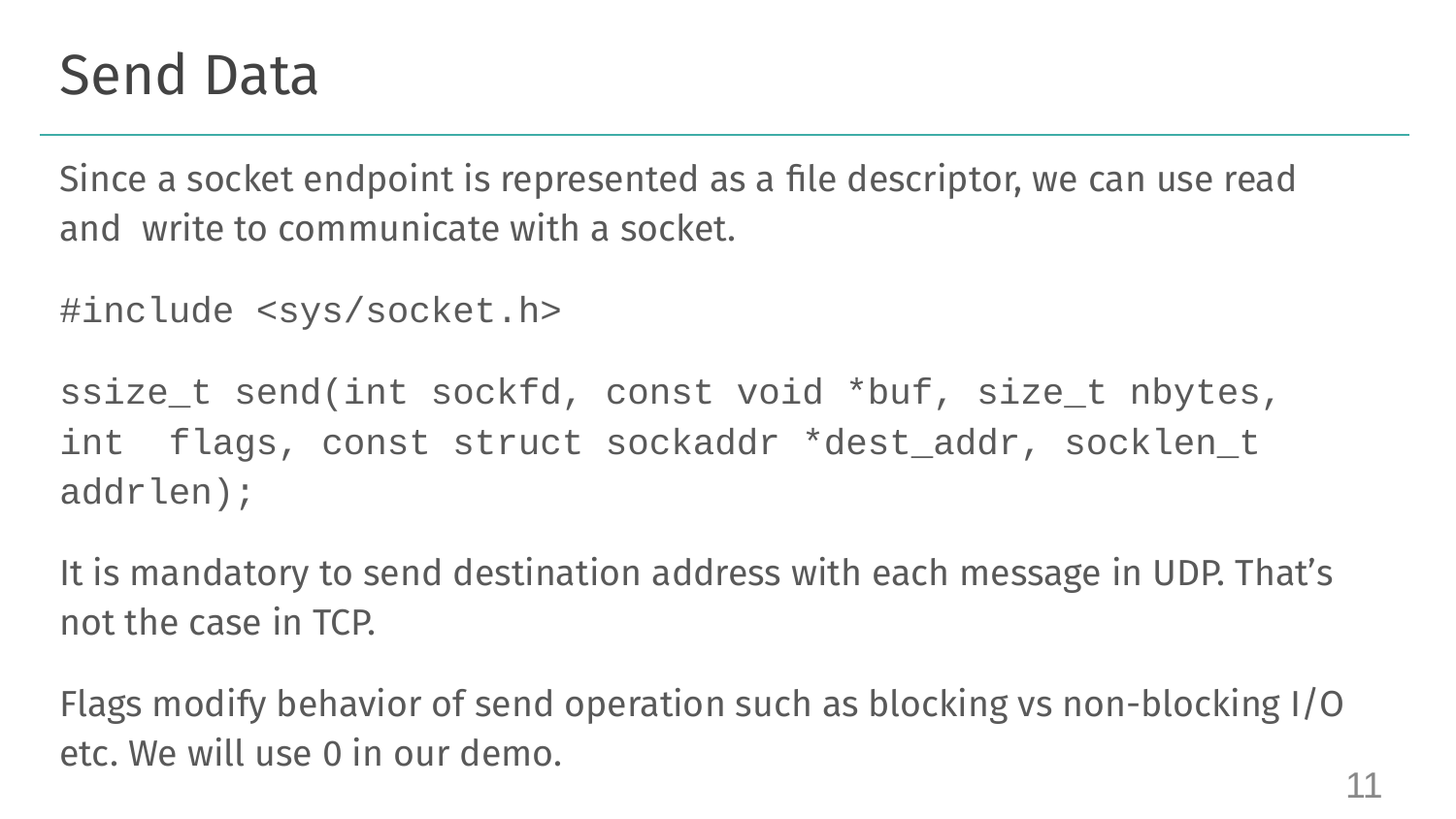

# Send Data
Since a socket endpoint is represented as a ﬁle descriptor, we can use read and  write to communicate with a socket.
#include <sys/socket.h>
ssize_t send(int sockfd, const void *buf, size_t nbytes, int  flags, const struct sockaddr *dest_addr, socklen_t addrlen);
It is mandatory to send destination address with each message in UDP. That’s not the case in TCP.
Flags modify behavior of send operation such as blocking vs non-blocking I/O etc. We will use 0 in our demo.

11